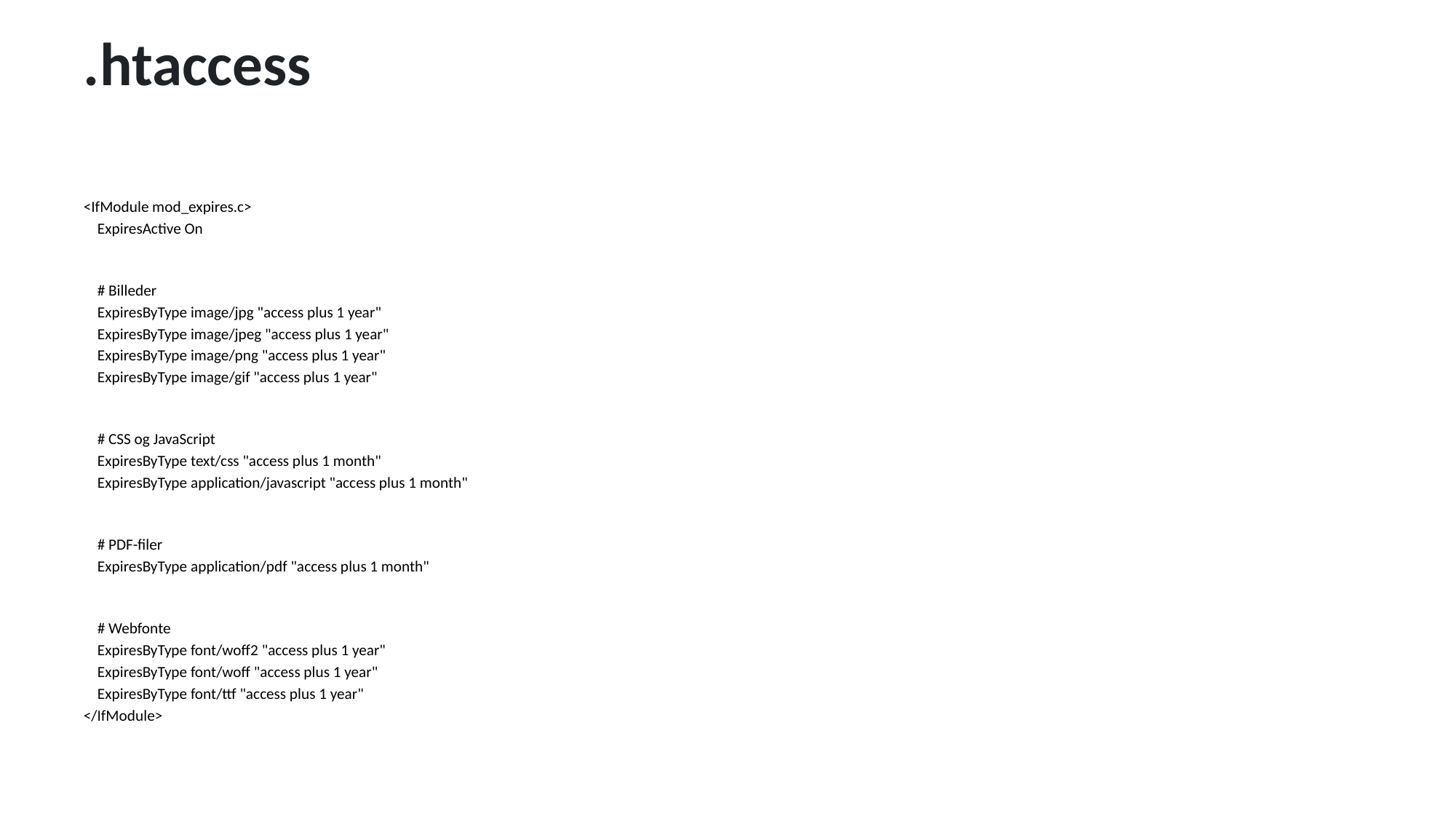

# .htaccess

<IfModule mod_expires.c>
    ExpiresActive On

    # Billeder
    ExpiresByType image/jpg "access plus 1 year"
    ExpiresByType image/jpeg "access plus 1 year"
    ExpiresByType image/png "access plus 1 year"
    ExpiresByType image/gif "access plus 1 year"

    # CSS og JavaScript
    ExpiresByType text/css "access plus 1 month"
    ExpiresByType application/javascript "access plus 1 month"

    # PDF-filer
    ExpiresByType application/pdf "access plus 1 month"

    # Webfonte
    ExpiresByType font/woff2 "access plus 1 year"
    ExpiresByType font/woff "access plus 1 year"
    ExpiresByType font/ttf "access plus 1 year"
</IfModule>